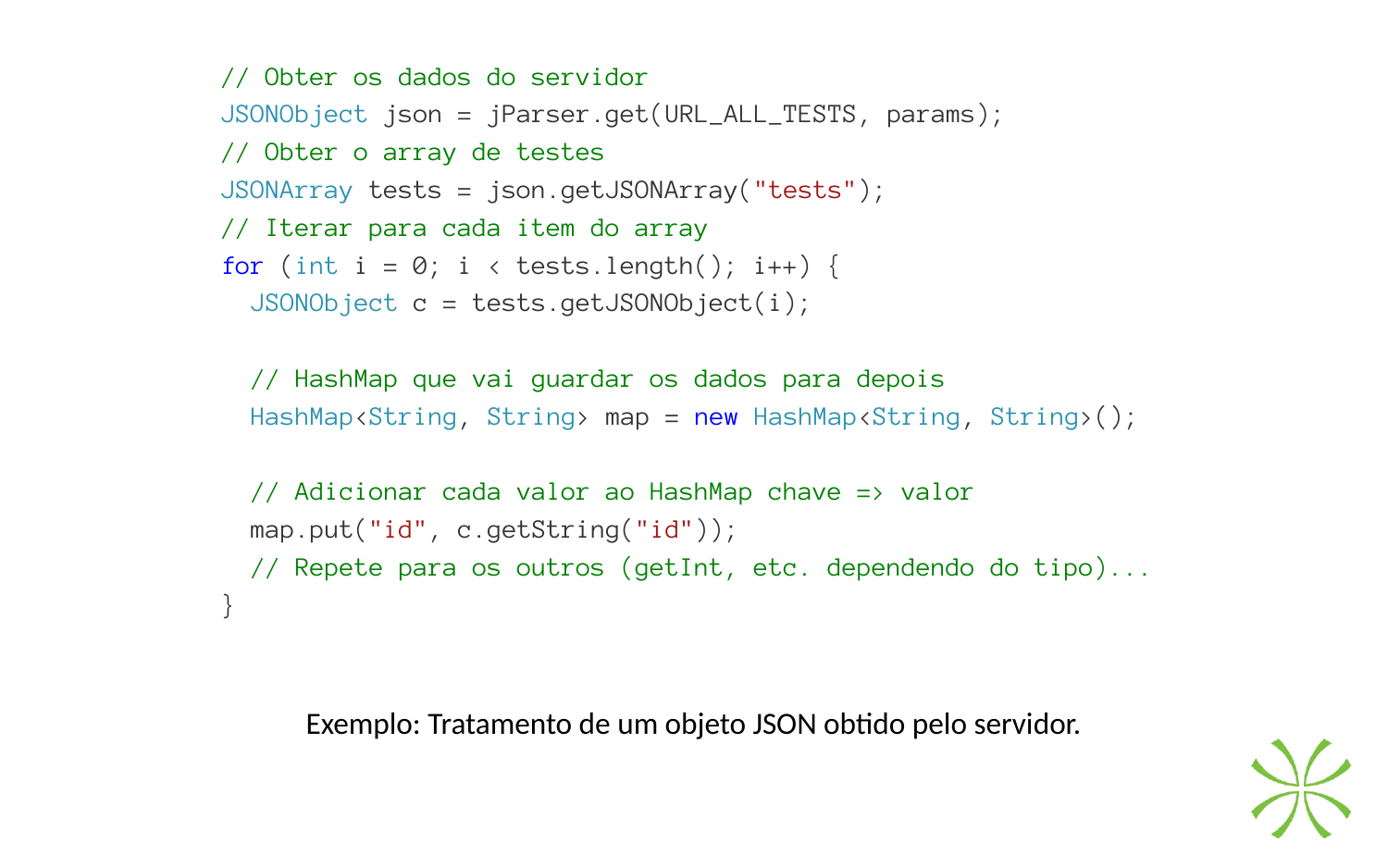

// Obter os dados do servidor
JSONObject json = jParser.get(url_all_tests, params);
// Obter o array de testes
JSONArray tests = json.getJSONArray("tests");
// Iterar para cada item do array
for (int i = 0; i < tests.length(); i++) {
  JSONObject c = tests.getJSONObject(i);

  // HashMap que vai guardar os dados para depois
  HashMap<String, String> map = new HashMap<String, String>();

  // Adicionar cada valor ao HashMap chave => valor
  map.put("id", c.getString("id"));
  // Repete para os outros (getInt, etc. dependendo do tipo)...
}

Exemplo: Tratamento de um objeto JSON obtido pelo servidor.